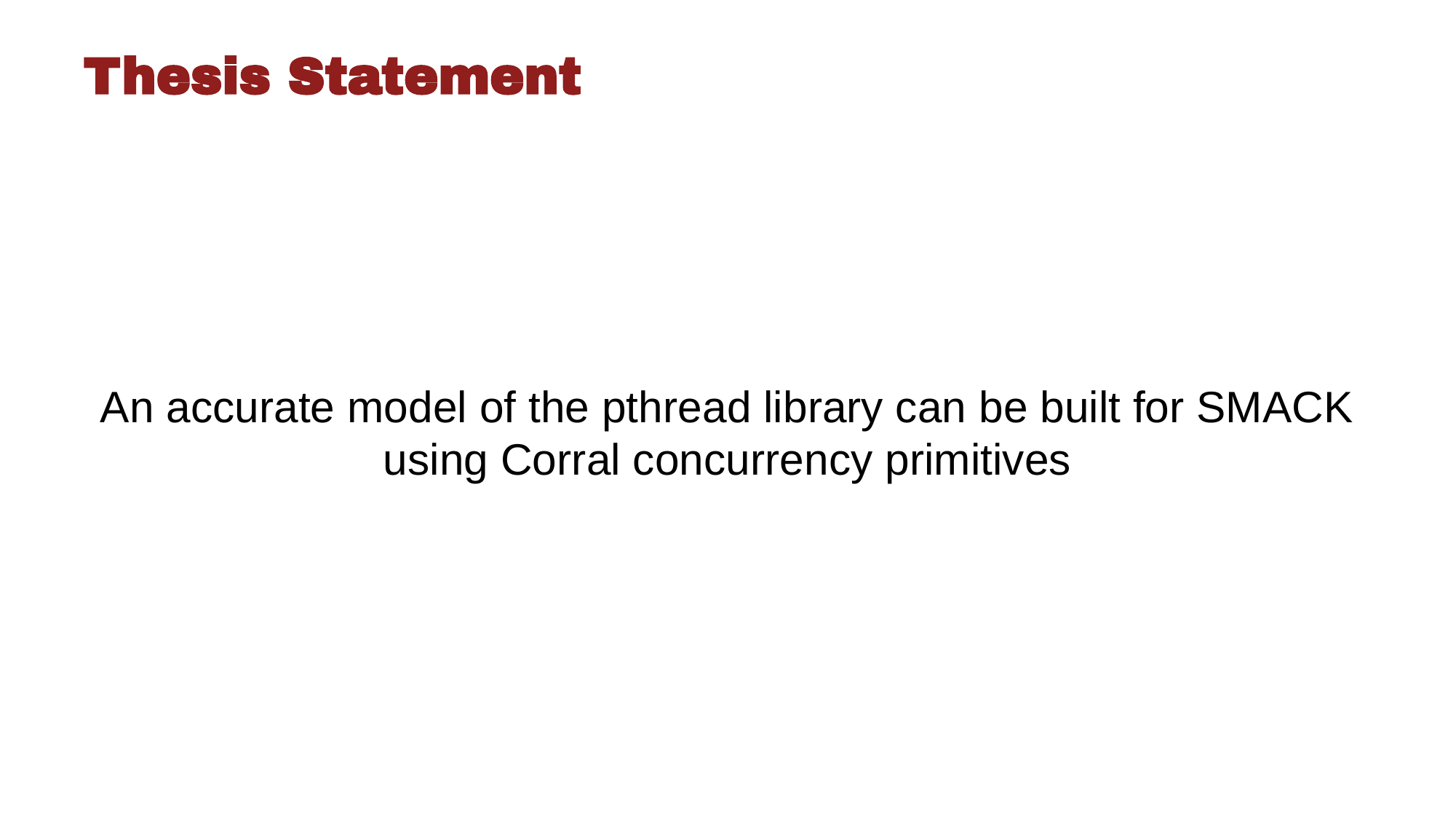

# Thesis Statement
An accurate model of the pthread library can be built for SMACK using Corral concurrency primitives